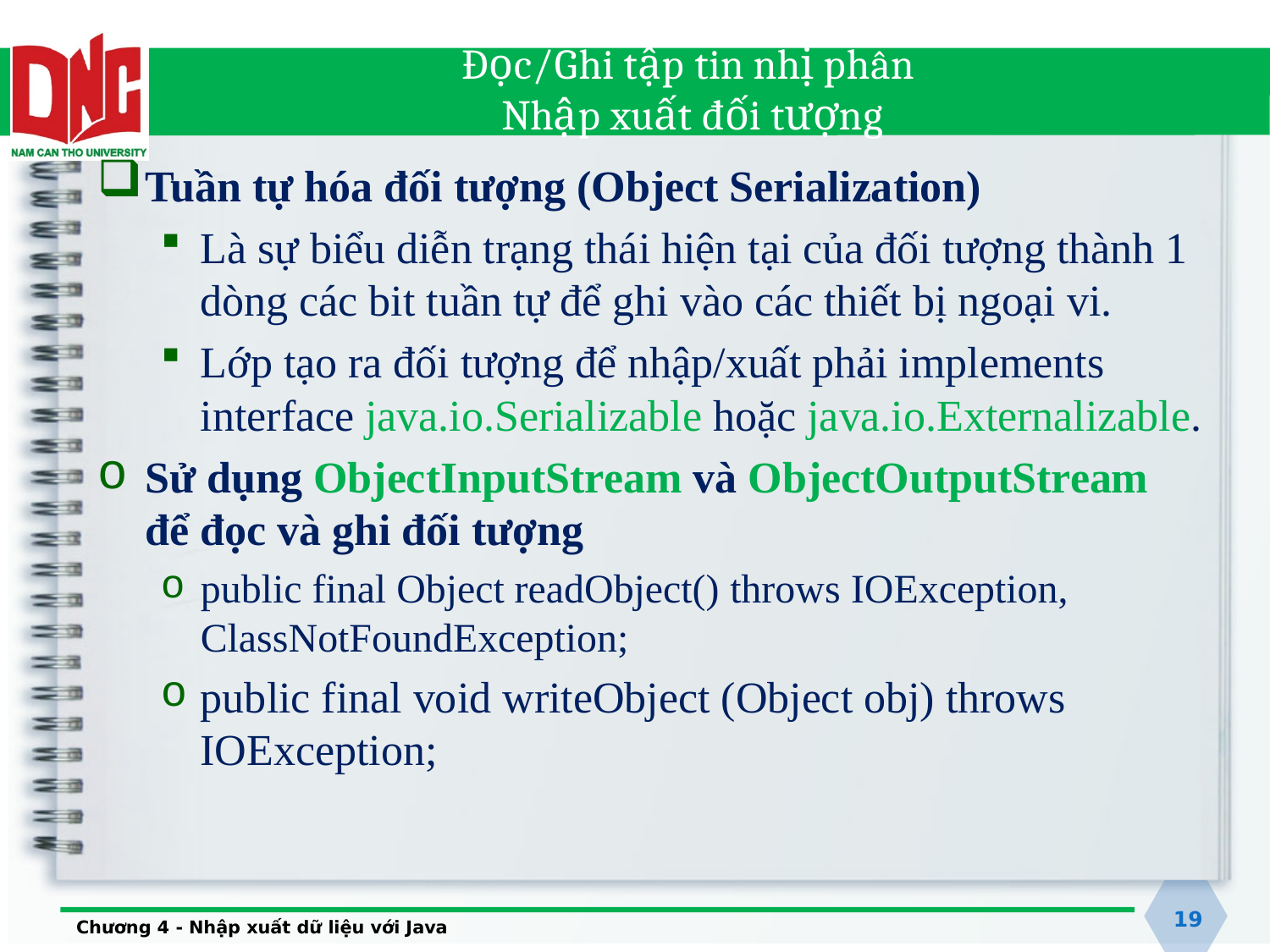

# Đọc/Ghi tập tin nhị phân Nhập xuất đối tượng
Tuần tự hóa đối tượng (Object Serialization)
Là sự biểu diễn trạng thái hiện tại của đối tượng thành 1 dòng các bit tuần tự để ghi vào các thiết bị ngoại vi.
Lớp tạo ra đối tượng để nhập/xuất phải implements interface java.io.Serializable hoặc java.io.Externalizable.
Sử dụng ObjectInputStream và ObjectOutputStream để đọc và ghi đối tượng
public final Object readObject() throws IOException, ClassNotFoundException;
public final void writeObject (Object obj) throws IOException;

19
Chương 4 - Nhập xuất dữ liệu với Java